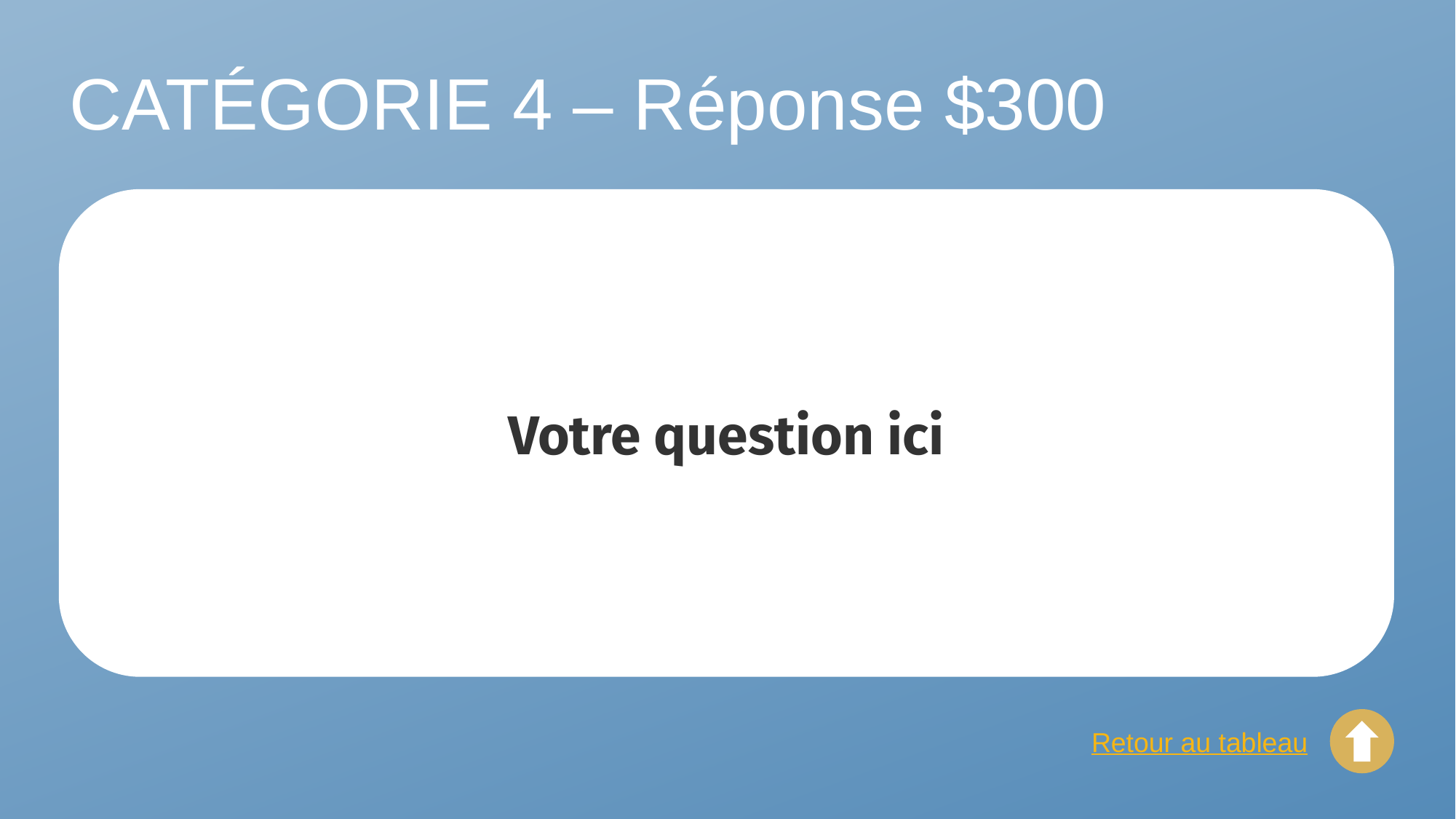

# CATÉGORIE 4 – Réponse $300
Votre question ici

Retour au tableau